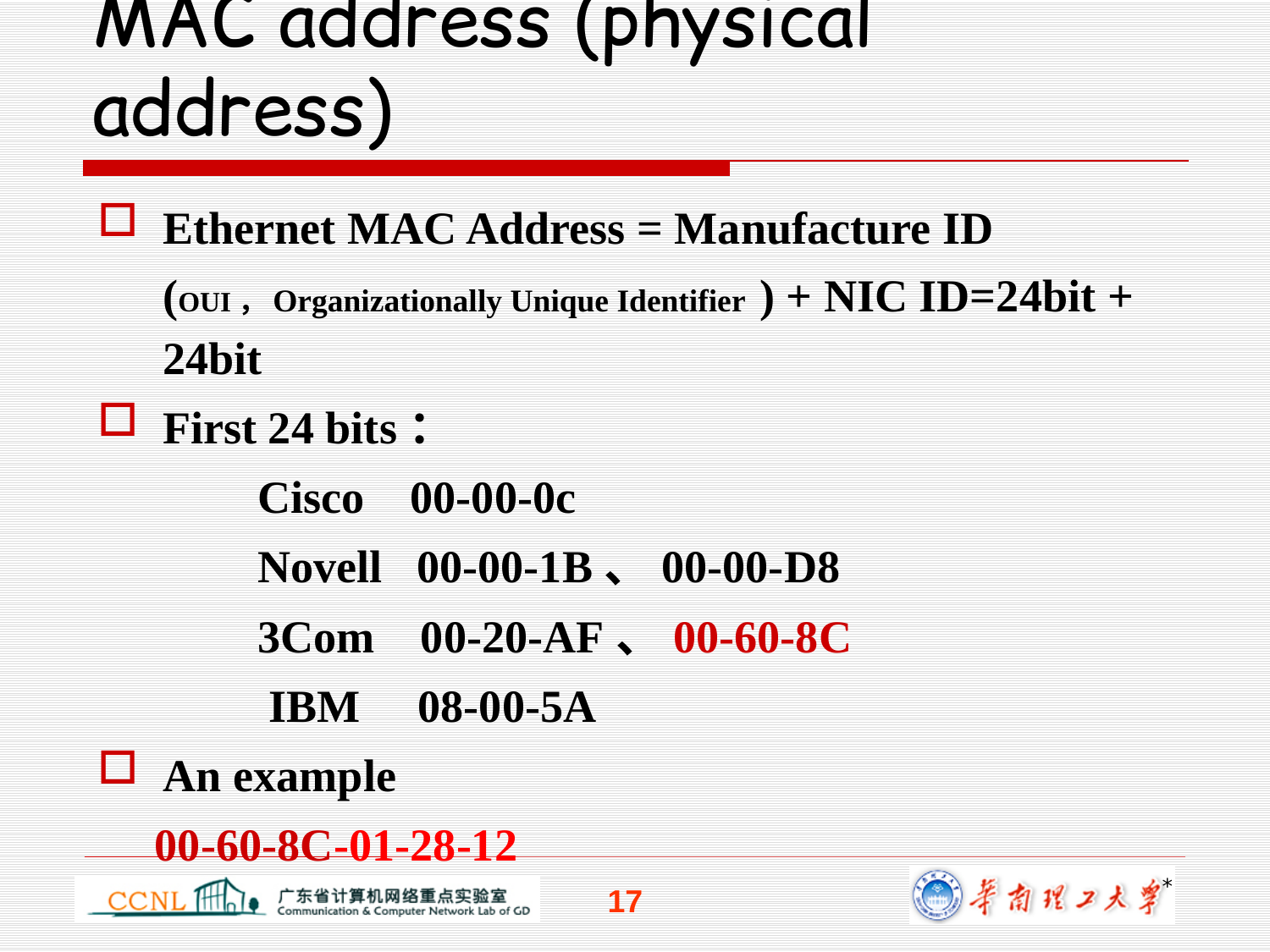

# MAC address (physical address)
Ethernet MAC Address = Manufacture ID (OUI，Organizationally Unique Identifier ) + NIC ID=24bit + 24bit
First 24 bits：
              Cisco    00-00-0c
              Novell   00-00-1B、00-00-D8
              3Com    00-20-AF、00-60-8C
               IBM     08-00-5A
An example
     00-60-8C-01-28-12
*